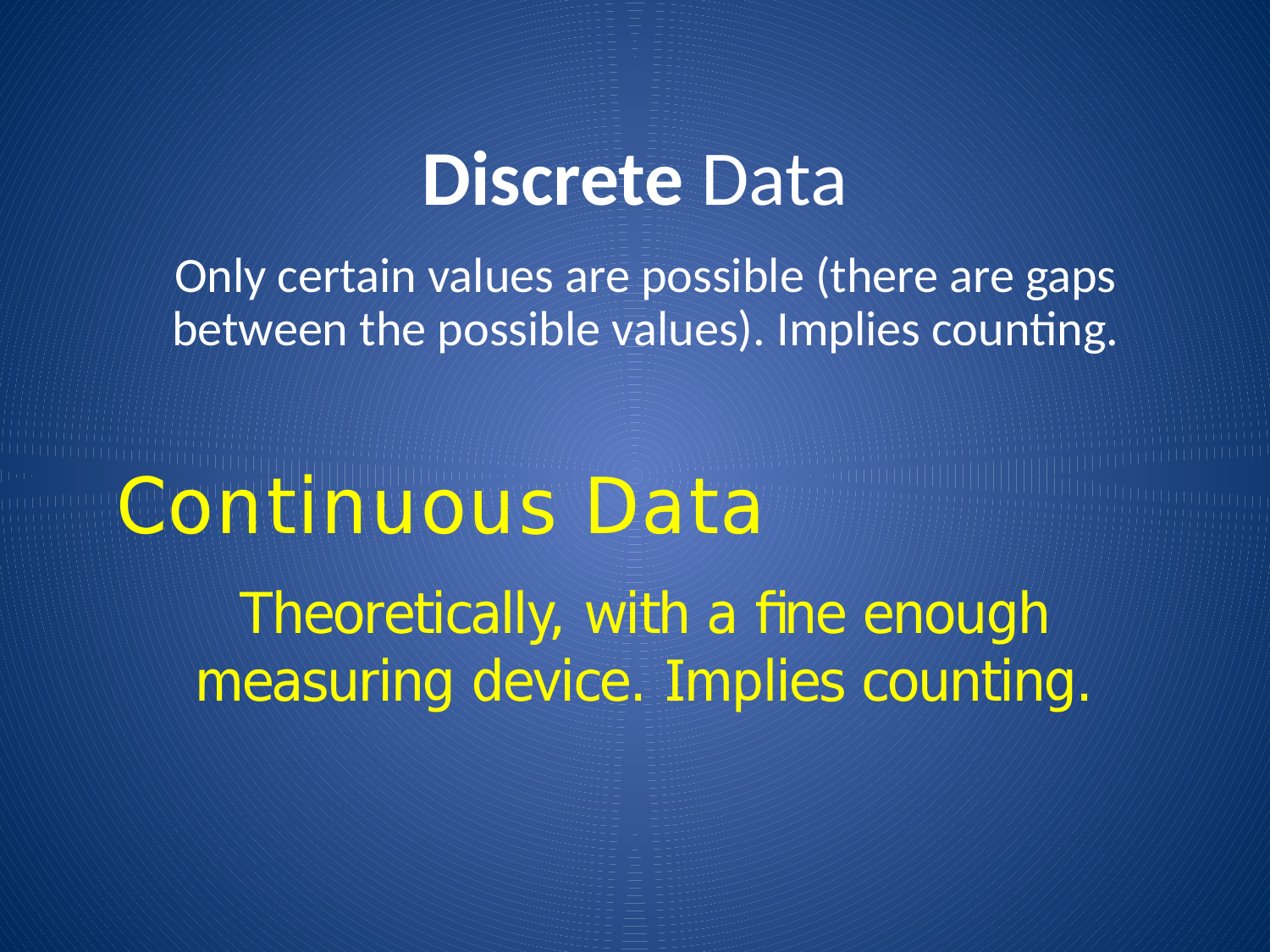

Discrete Data
Only certain values are possible (there are gaps between the possible values). Implies counting.
Continuous Data
Theoretically, with a fine enough measuring device. Implies counting.